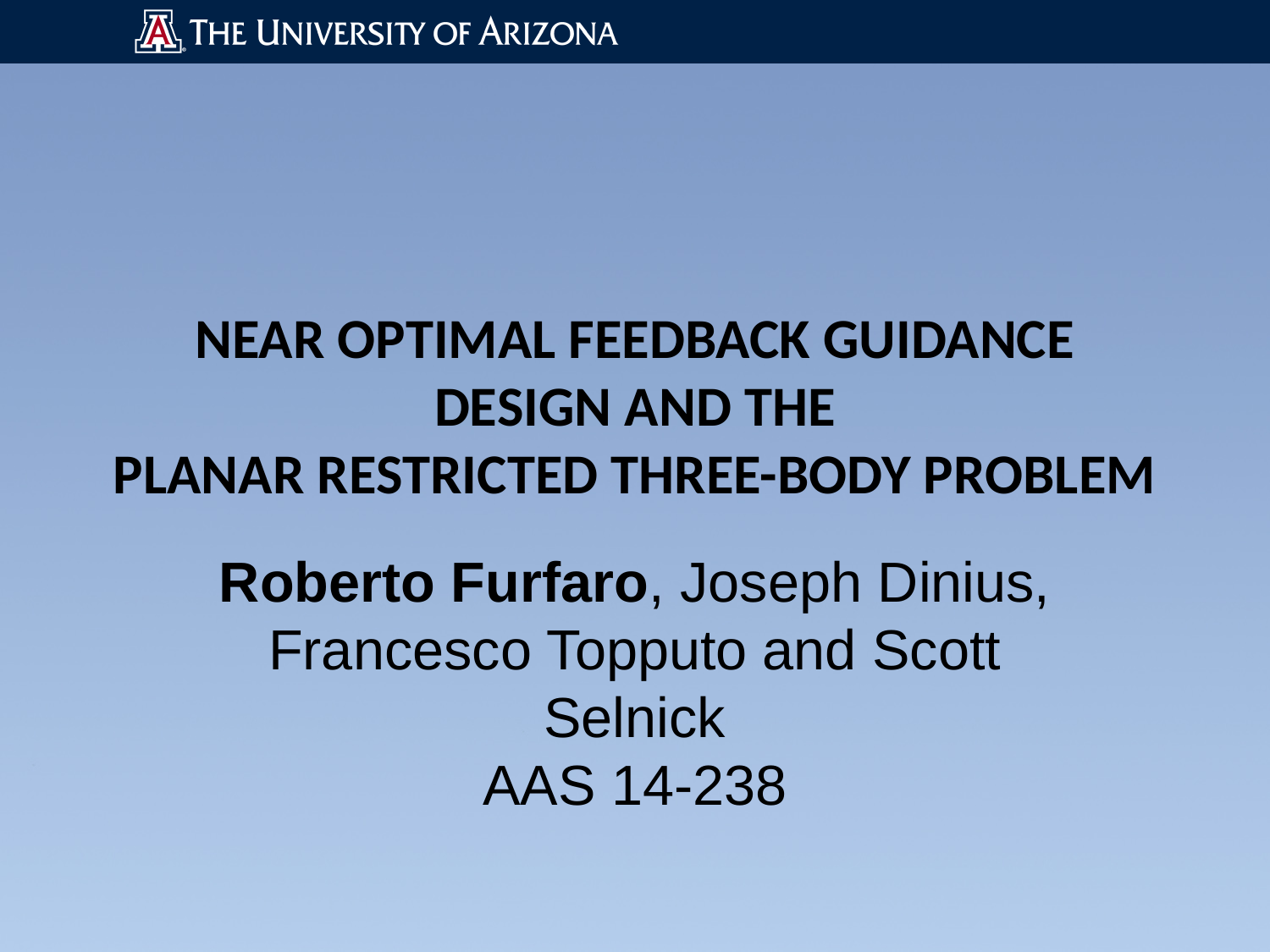

# NEAR OPTIMAL FEEDBACK GUIDANCE DESIGN AND THE PLANAR RESTRICTED THREE-BODY PROBLEM
Roberto Furfaro, Joseph Dinius, Francesco Topputo and Scott Selnick
AAS 14-238